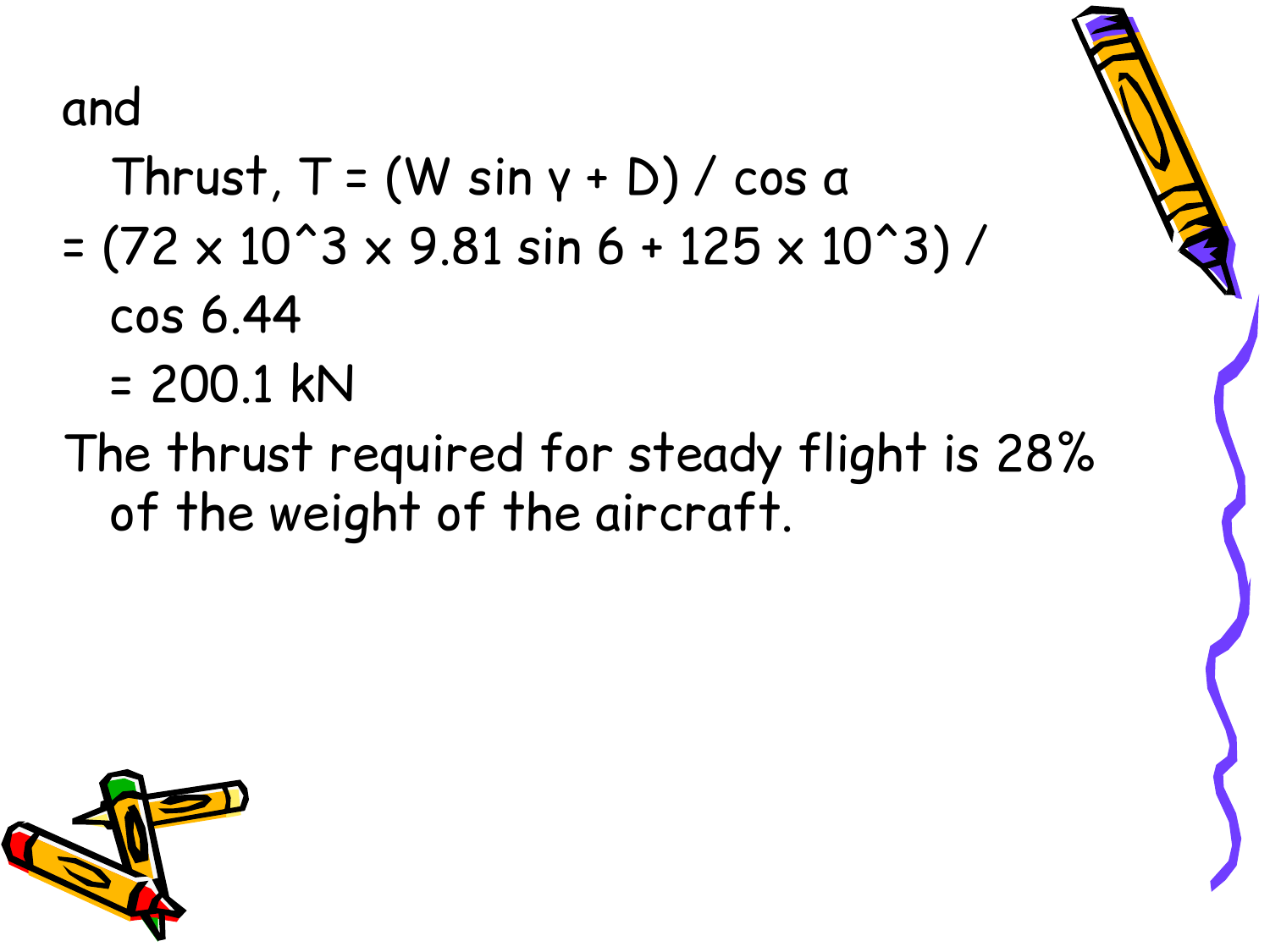

and
	Thrust, T = (W sin γ + D) / cos α
= (72 x 10^3 x 9.81 sin 6 + 125 x 10^3) /
	cos 6.44
	= 200.1 kN
The thrust required for steady flight is 28% of the weight of the aircraft.